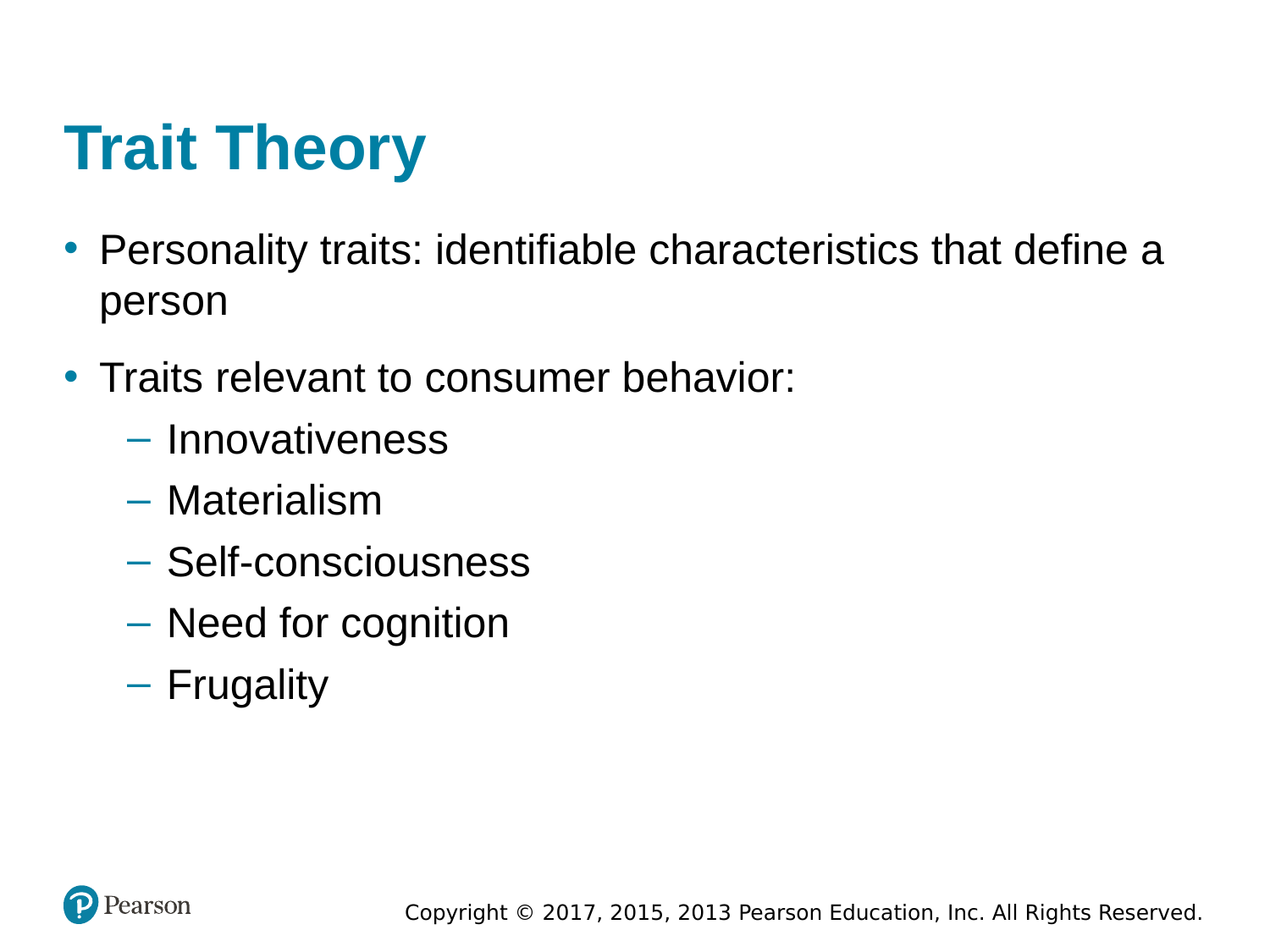

# Trait Theory
Personality traits: identifiable characteristics that define a person
Traits relevant to consumer behavior:
Innovativeness
Materialism
Self-consciousness
Need for cognition
Frugality